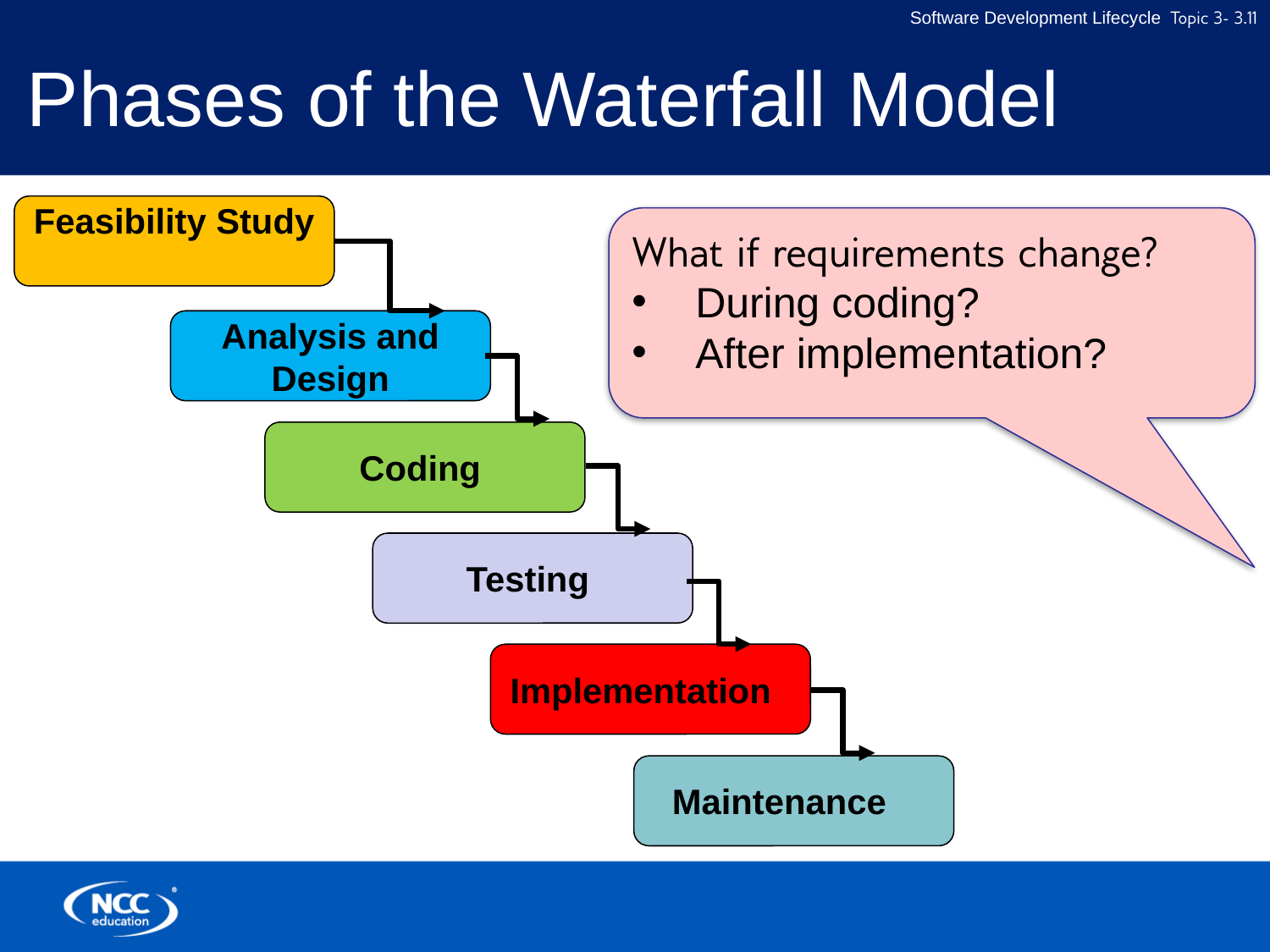

# Phases of the Waterfall Model
Feasibility Study
What if requirements change?
During coding?
After implementation?
Analysis and Design
Coding
Testing
Implementation
Maintenance